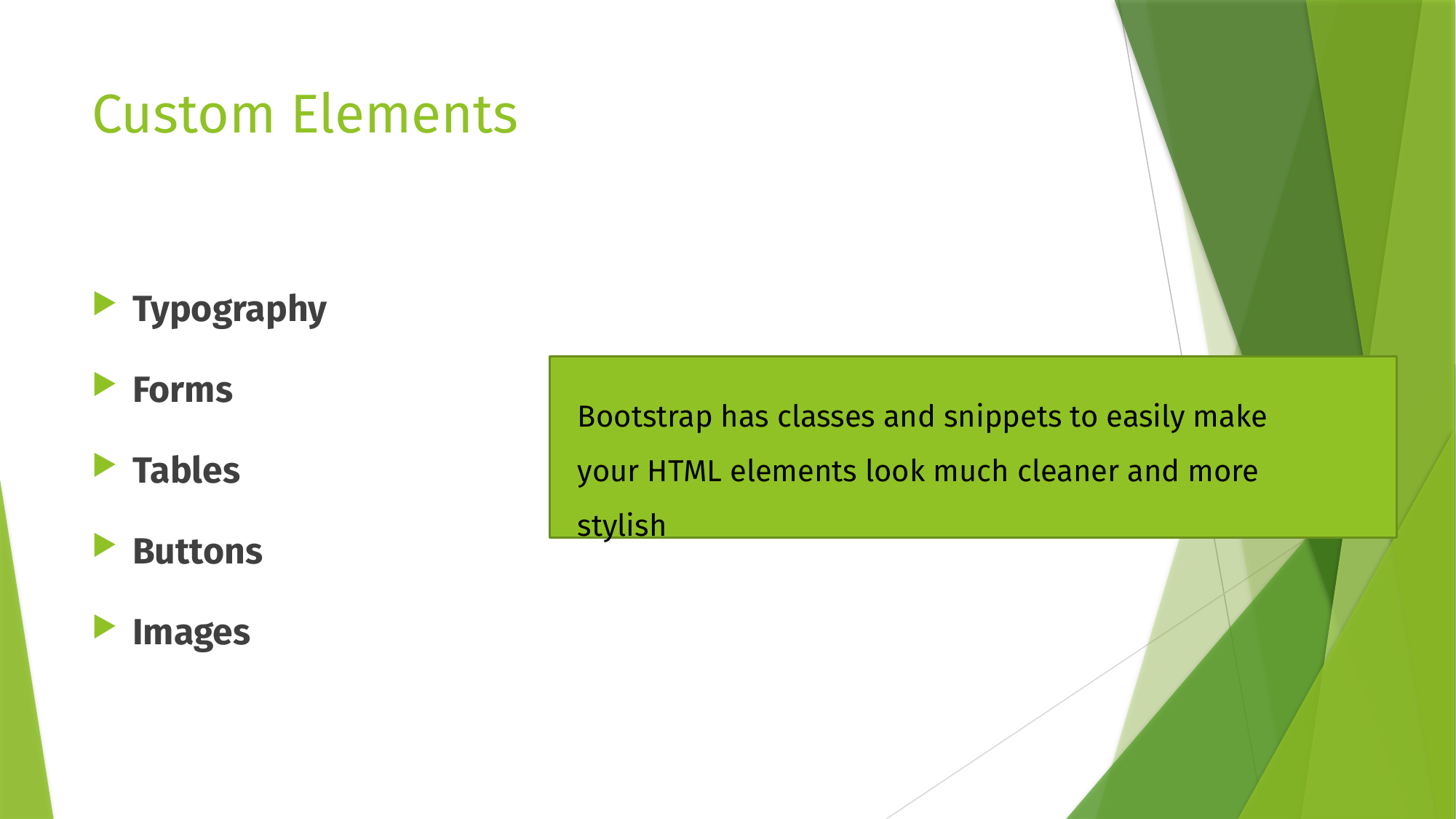

# Custom Elements
Typography
Forms
Tables
Buttons
Images

Bootstrap has classes and snippets to easily make your HTML elements look much cleaner and more stylish